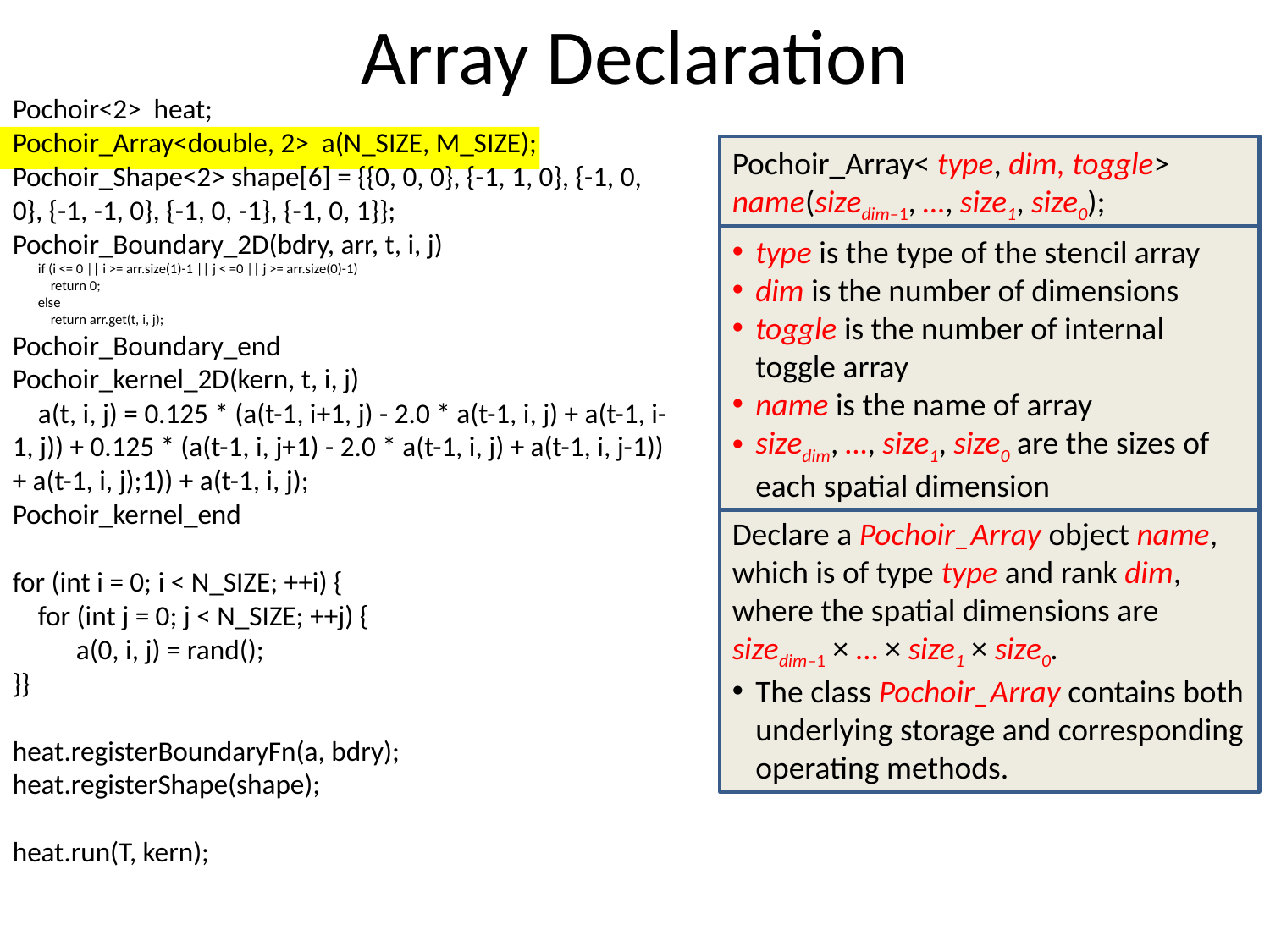

# Array Declaration
Pochoir<2>  heat;
Pochoir_Array<double, 2>  a(N_SIZE, M_SIZE);
Pochoir_Shape<2> shape[6] = {{0, 0, 0}, {-1, 1, 0}, {-1, 0, 0}, {-1, -1, 0}, {-1, 0, -1}, {-1, 0, 1}};
Pochoir_Boundary_2D(bdry, arr, t, i, j)
        if (i <= 0 || i >= arr.size(1)-1 || j < =0 || j >= arr.size(0)-1)
            return 0;
        else
            return arr.get(t, i, j);
Pochoir_Boundary_end
Pochoir_kernel_2D(kern, t, i, j)
    a(t, i, j) = 0.125 * (a(t-1, i+1, j) - 2.0 * a(t-1, i, j) + a(t-1, i-1, j)) + 0.125 * (a(t-1, i, j+1) - 2.0 * a(t-1, i, j) + a(t-1, i, j-1)) + a(t-1, i, j);1)) + a(t-1, i, j);
Pochoir_kernel_end

for (int i = 0; i < N_SIZE; ++i) {
    for (int j = 0; j < N_SIZE; ++j) {
          a(0, i, j) = rand();
}}

heat.registerBoundaryFn(a, bdry);
heat.registerShape(shape);

heat.run(T, kern);

Pochoir_Array< type, dim, toggle>  name(sizedim–1, …, size1, size0);
type is the type of the stencil array
dim is the number of dimensions
toggle is the number of internal toggle array
name is the name of array
sizedim, …, size1, size0 are the sizes of each spatial dimension
Declare a Pochoir_Array object name, which is of type type and rank dim, where the spatial dimensions are sizedim–1 × … × size1 × size0.
The class Pochoir_Array contains both underlying storage and corresponding operating methods.